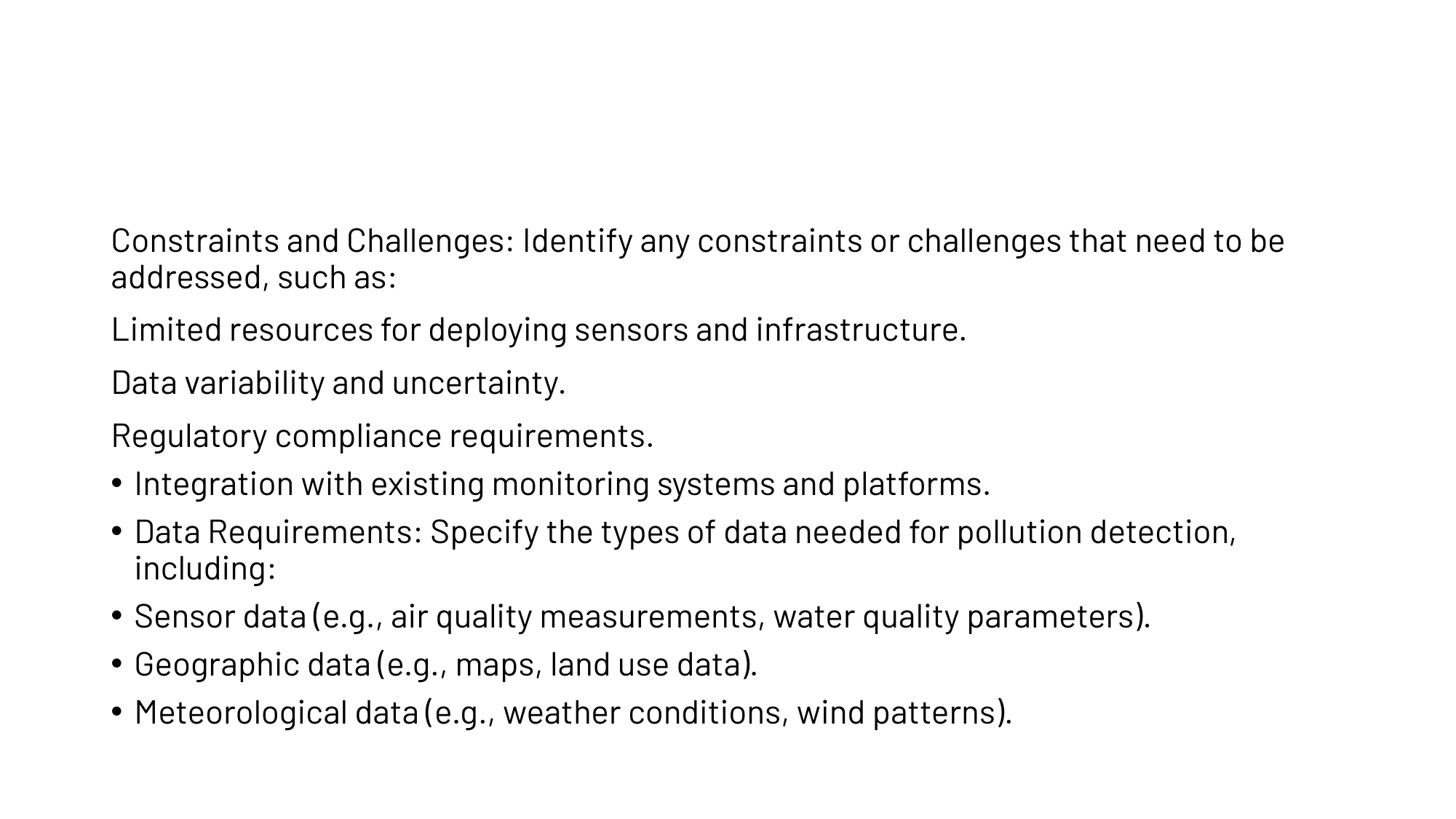

#
Constraints and Challenges: Identify any constraints or challenges that need to be addressed, such as:
Limited resources for deploying sensors and infrastructure.
Data variability and uncertainty.
Regulatory compliance requirements.
Integration with existing monitoring systems and platforms.
Data Requirements: Specify the types of data needed for pollution detection, including:
Sensor data (e.g., air quality measurements, water quality parameters).
Geographic data (e.g., maps, land use data).
Meteorological data (e.g., weather conditions, wind patterns).